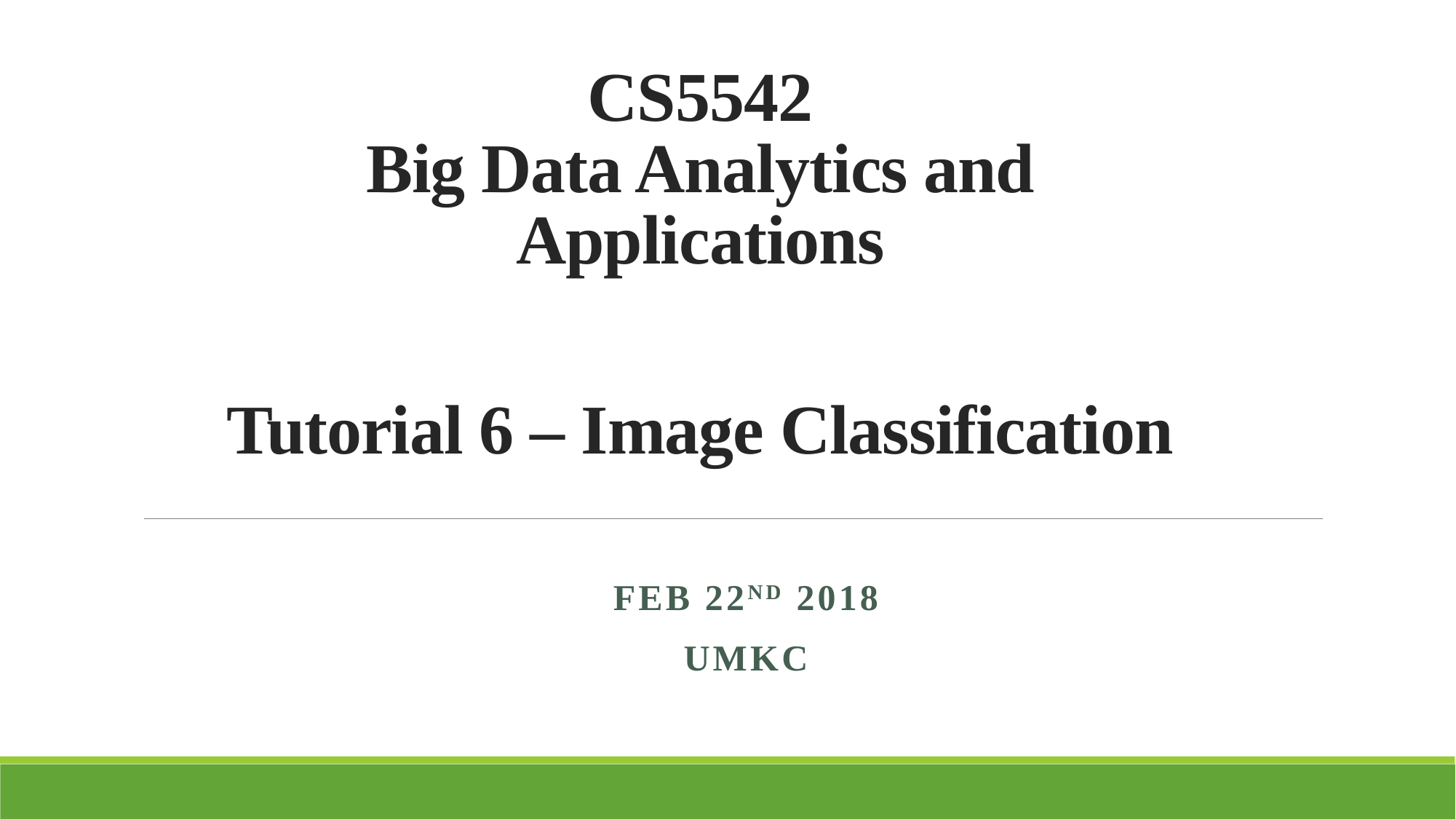

# CS5542 Big Data Analytics and Applications Tutorial 6 – Image Classification
Feb 22nd 2018
UMKC